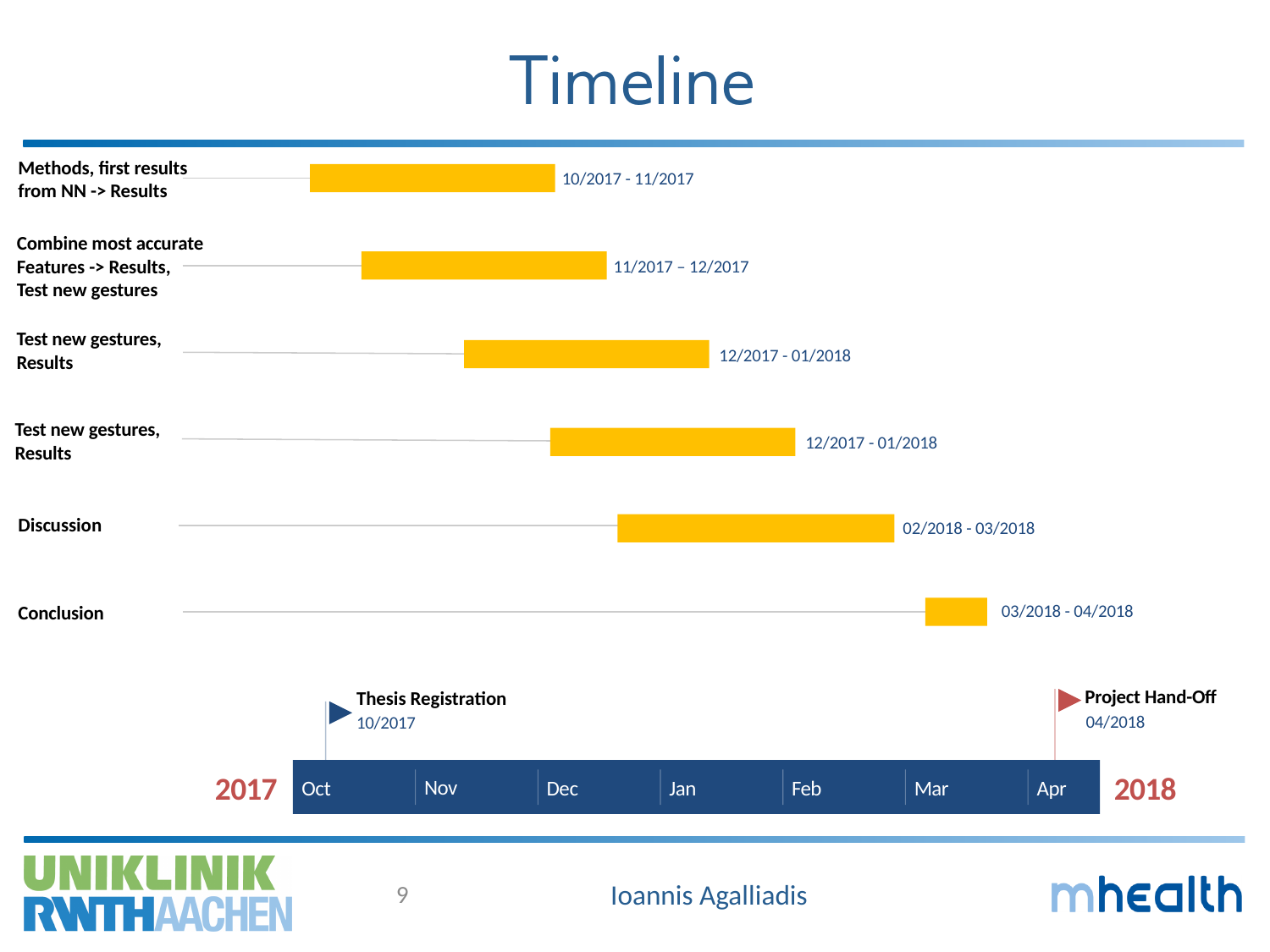

# Timeline
Methods, first results from NN -> Results

10/2017 - 11/2017
Combine most accurate Features -> Results,
Test new gestures

11/2017 – 12/2017
Test new gestures,
Results

12/2017 - 01/2018
Test new gestures,
Results

12/2017 - 01/2018
Discussion

02/2018 - 03/2018

03/2018 - 04/2018
Conclusion
Project Hand-Off
Thesis Registration

04/2018
10/2017

2017
2018
Nov
Oct
Dec
Jan
Feb
Mar
Apr
9
Ioannis Agalliadis